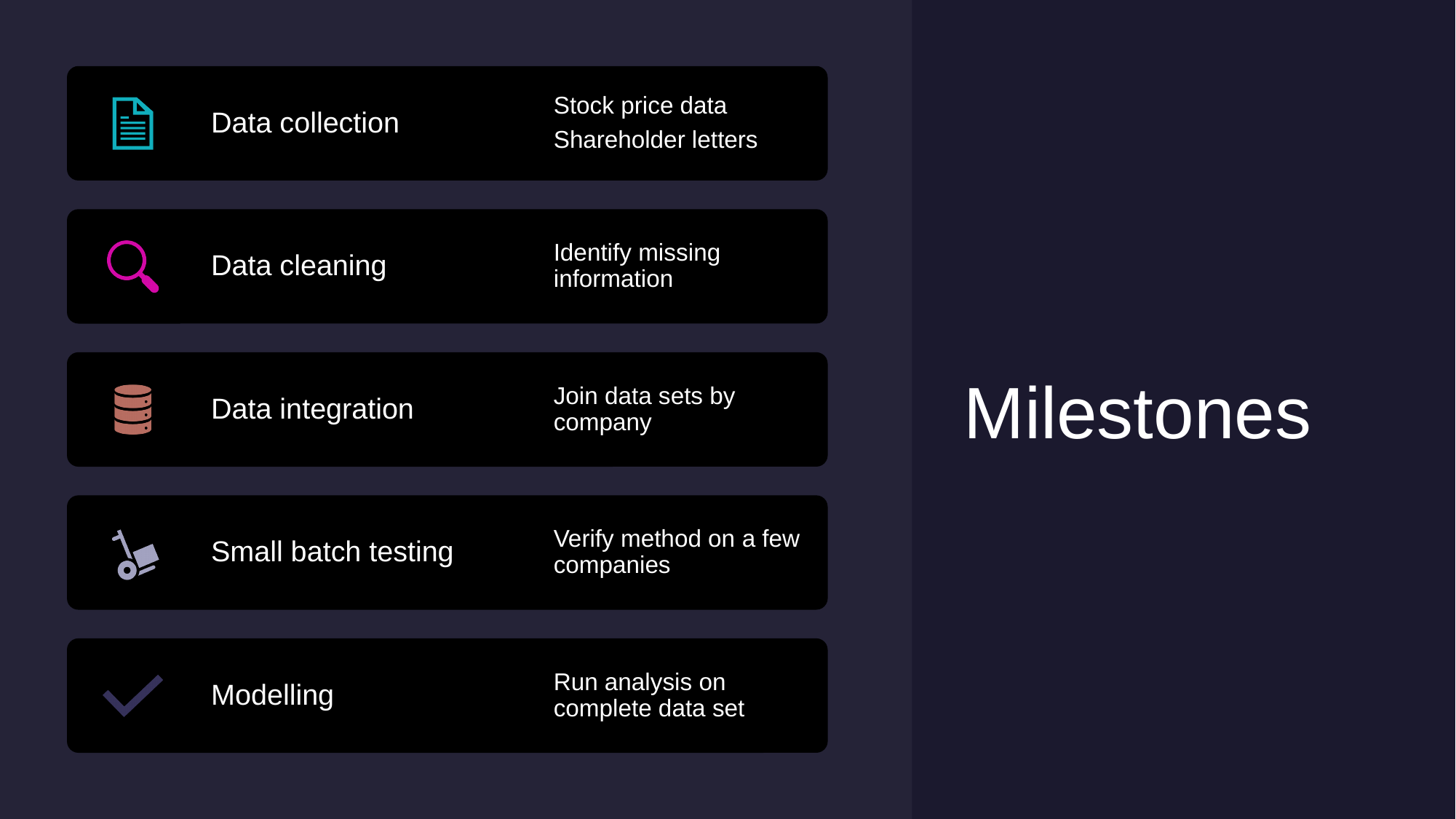

Data collection
Stock price data
Shareholder letters
Data cleaning
Identify missing information
Data integration
Join data sets by company
Small batch testing
Verify method on a few companies
Modelling
Run analysis on complete data set
# Milestones